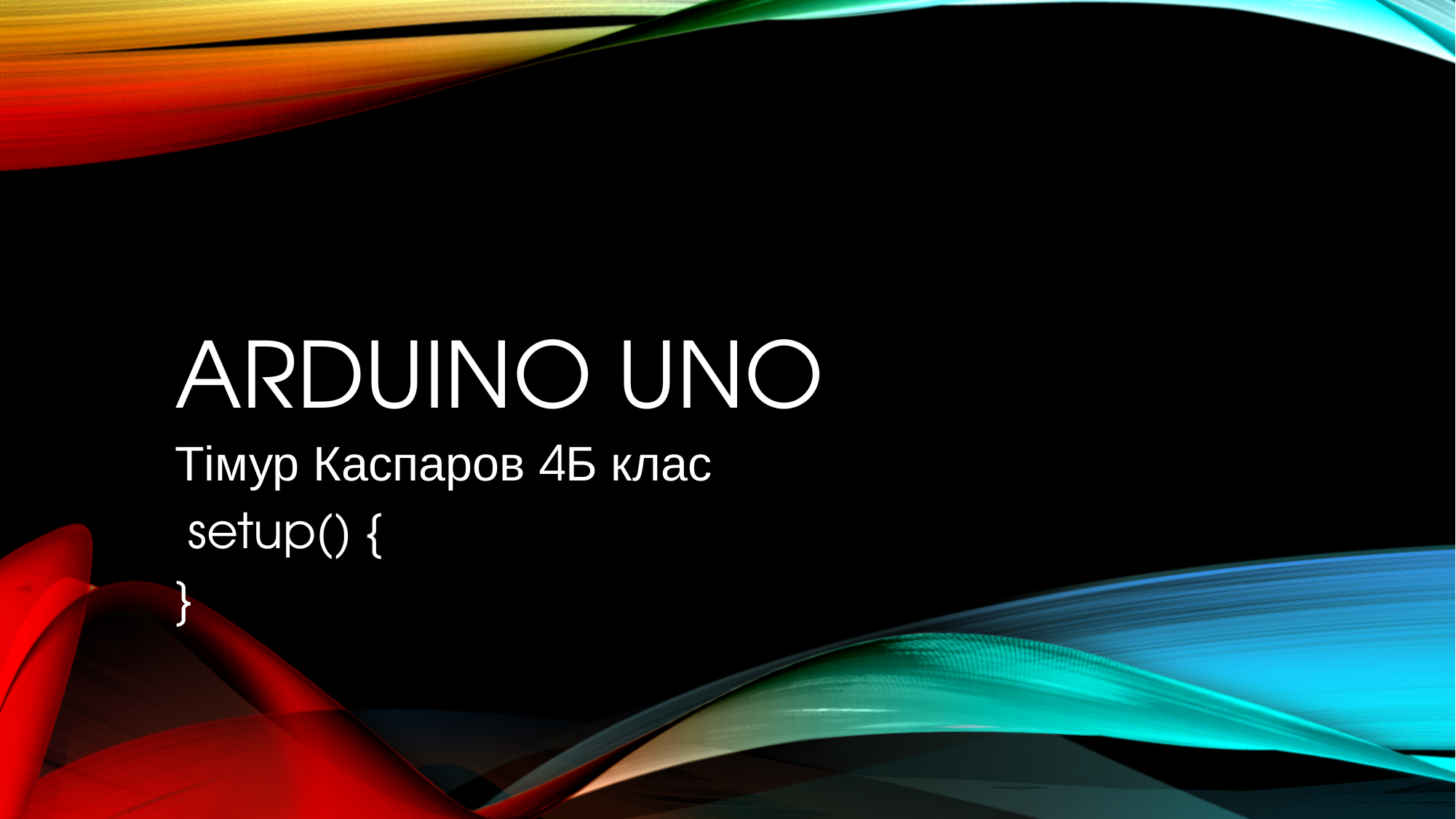

# ARDUINO UNO
Тімур Каспаров 4Б клас
 setup() {
}